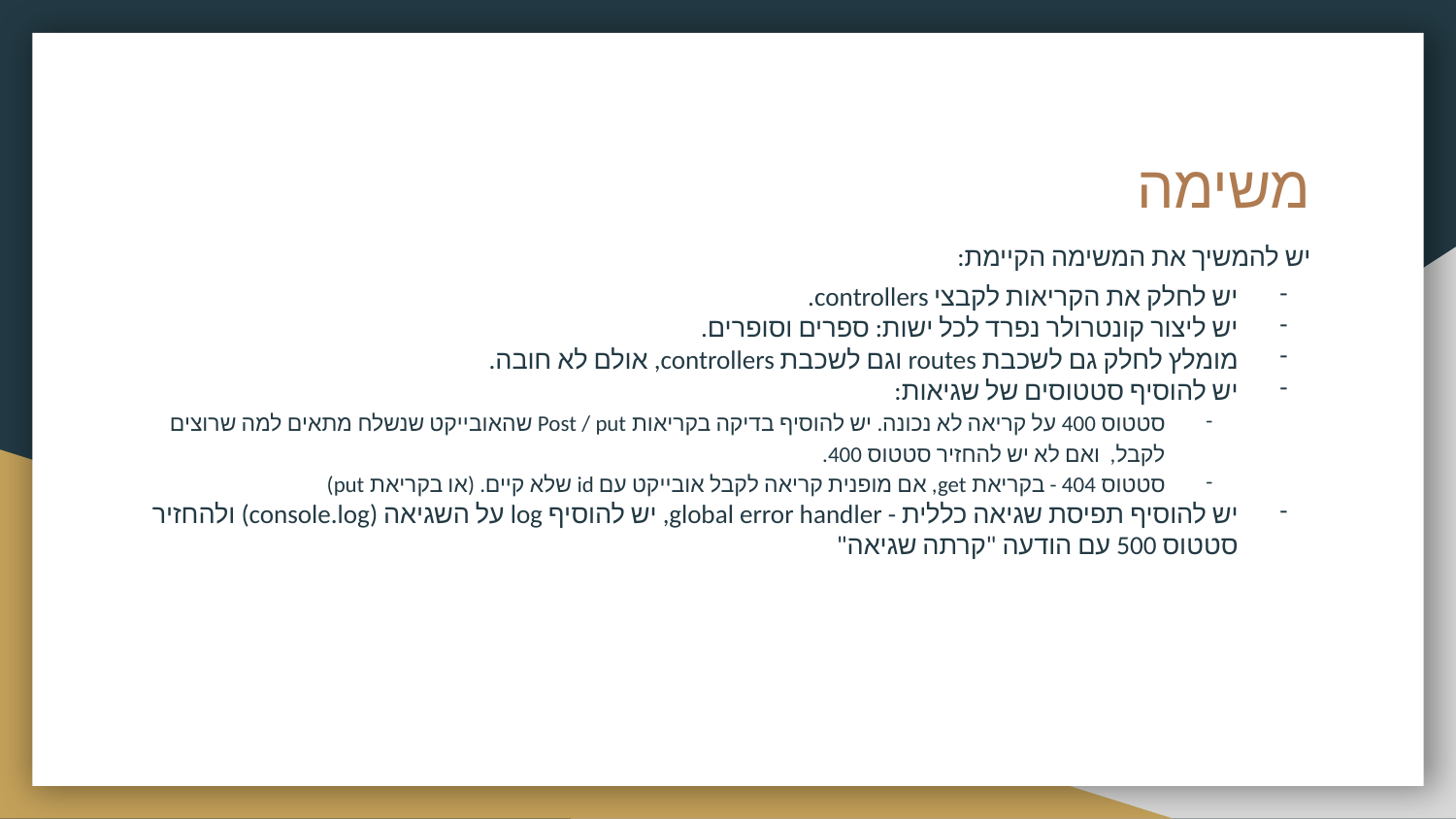

# משימה
יש להמשיך את המשימה הקיימת:
יש לחלק את הקריאות לקבצי controllers.
יש ליצור קונטרולר נפרד לכל ישות: ספרים וסופרים.
מומלץ לחלק גם לשכבת routes וגם לשכבת controllers, אולם לא חובה.
יש להוסיף סטטוסים של שגיאות:
סטטוס 400 על קריאה לא נכונה. יש להוסיף בדיקה בקריאות Post / put שהאובייקט שנשלח מתאים למה שרוצים לקבל,  ואם לא יש להחזיר סטטוס 400.
סטטוס 404 - בקריאת get, אם מופנית קריאה לקבל אובייקט עם id שלא קיים. (או בקריאת put)
יש להוסיף תפיסת שגיאה כללית - global error handler, יש להוסיף log על השגיאה (console.log) ולהחזיר סטטוס 500 עם הודעה "קרתה שגיאה"